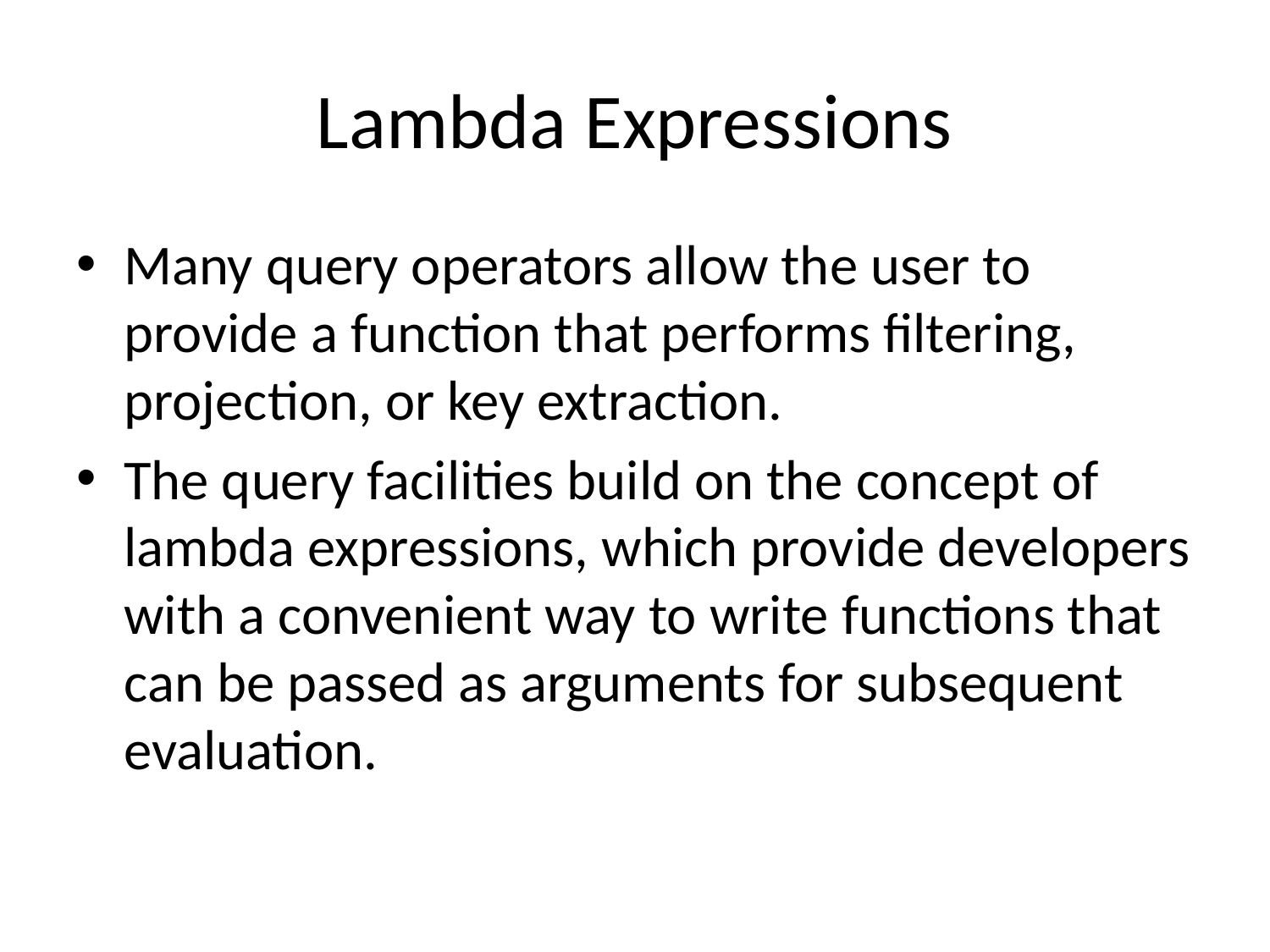

# Lambda Expressions
Many query operators allow the user to provide a function that performs filtering, projection, or key extraction.
The query facilities build on the concept of lambda expressions, which provide developers with a convenient way to write functions that can be passed as arguments for subsequent evaluation.